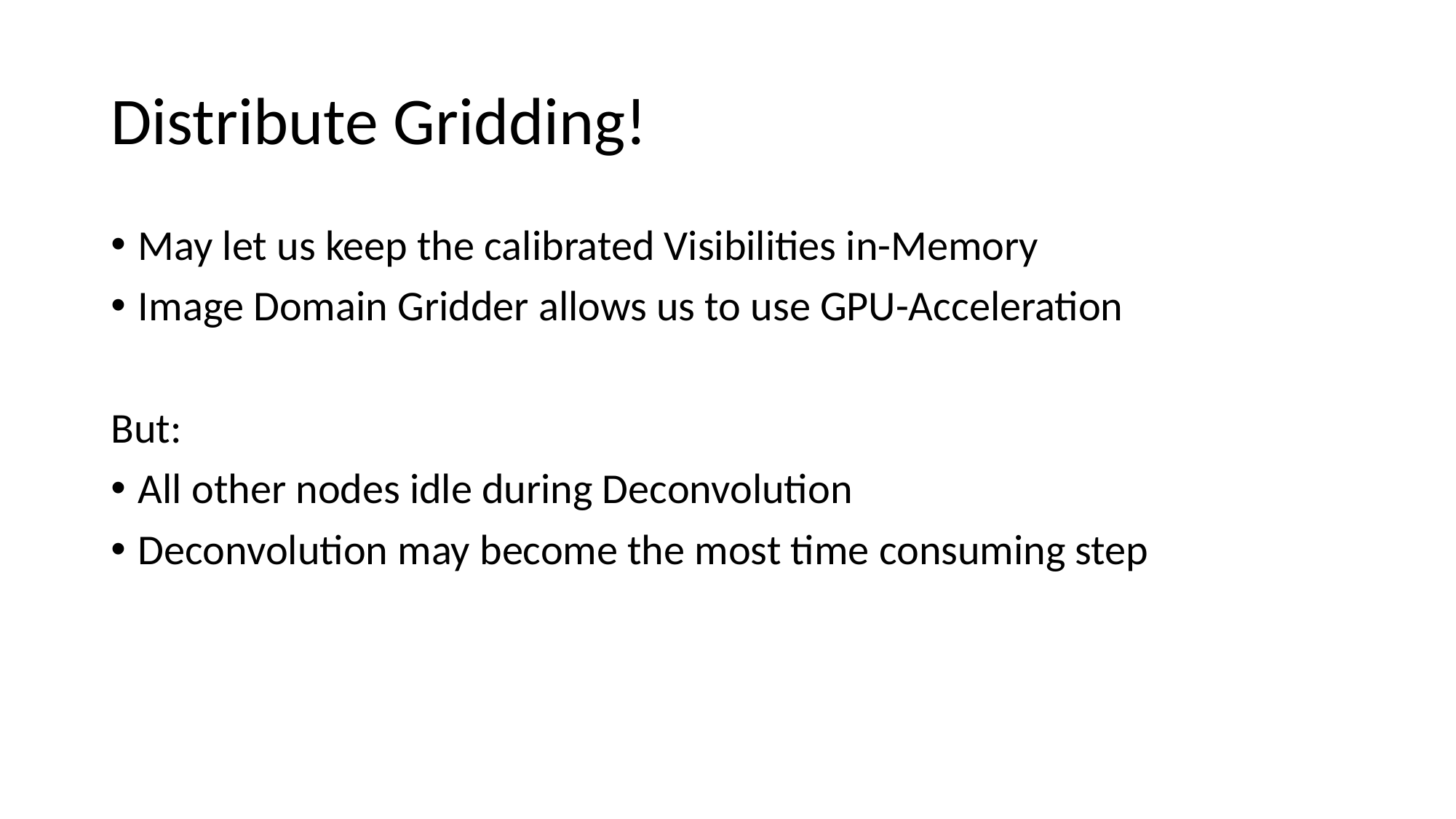

# Distribute Gridding!
May let us keep the calibrated Visibilities in-Memory
Image Domain Gridder allows us to use GPU-Acceleration

But:
All other nodes idle during Deconvolution
Deconvolution may become the most time consuming step